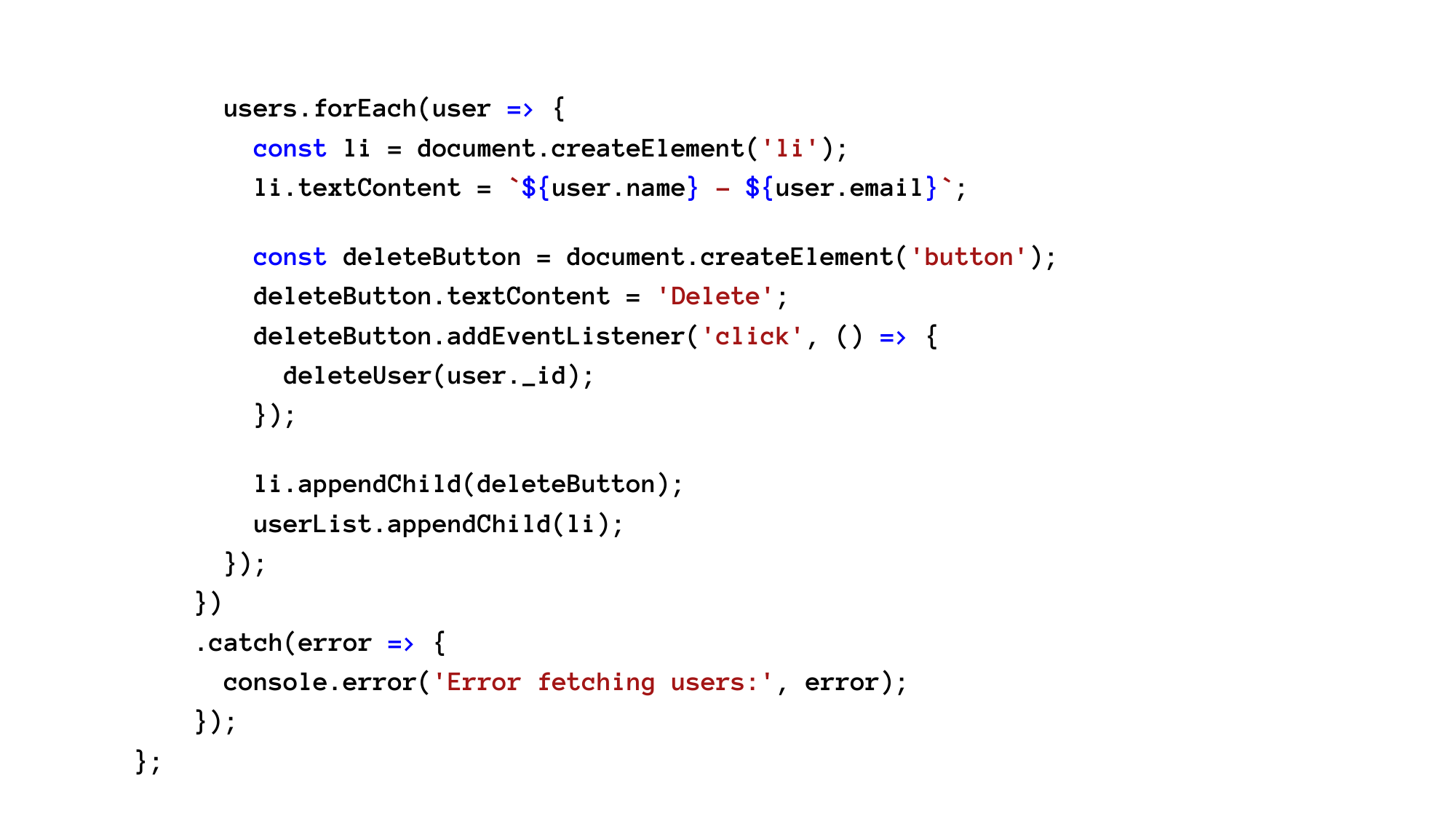

users.forEach(user => {
            const li = document.createElement('li');
            li.textContent = `${user.name} - ${user.email}`;
            const deleteButton = document.createElement('button');
            deleteButton.textContent = 'Delete';
            deleteButton.addEventListener('click', () => {
              deleteUser(user._id);
            });
            li.appendChild(deleteButton);
            userList.appendChild(li);
          });
        })
        .catch(error => {
          console.error('Error fetching users:', error);
        });
    };